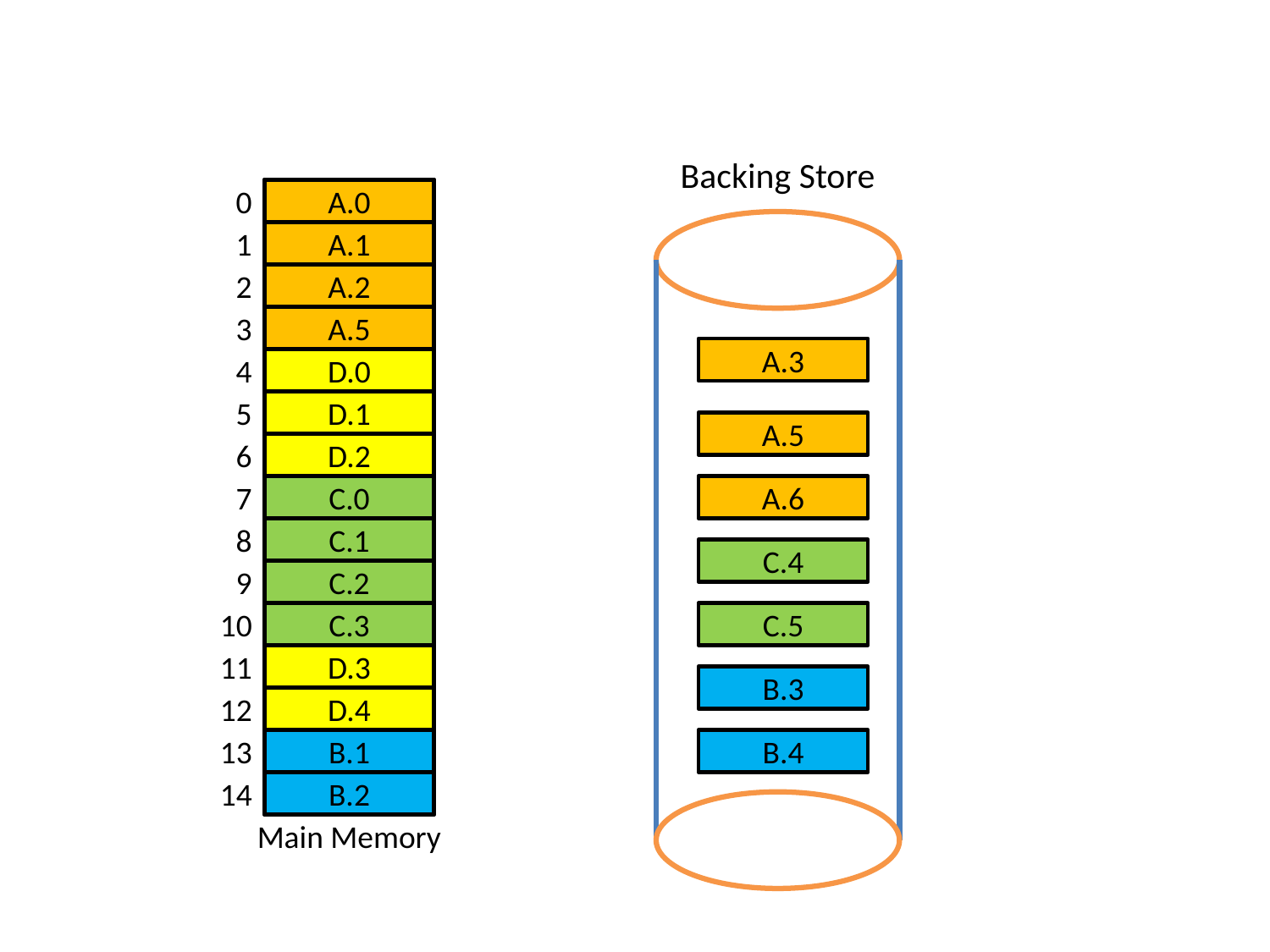

Backing Store
0

A.0

1

A.1
2

A.2
3

A.3
A.5
A.3
4

B.0
D.0
5

B.1
D.1
A.5
6

B.2
D.2
7

C.0
A.6
8

C.1
C.4
9

C.2
10

C.3
C.5
11

D.3
B.3
12

D.4
13

B.1
B.4
14

B.2
Main Memory